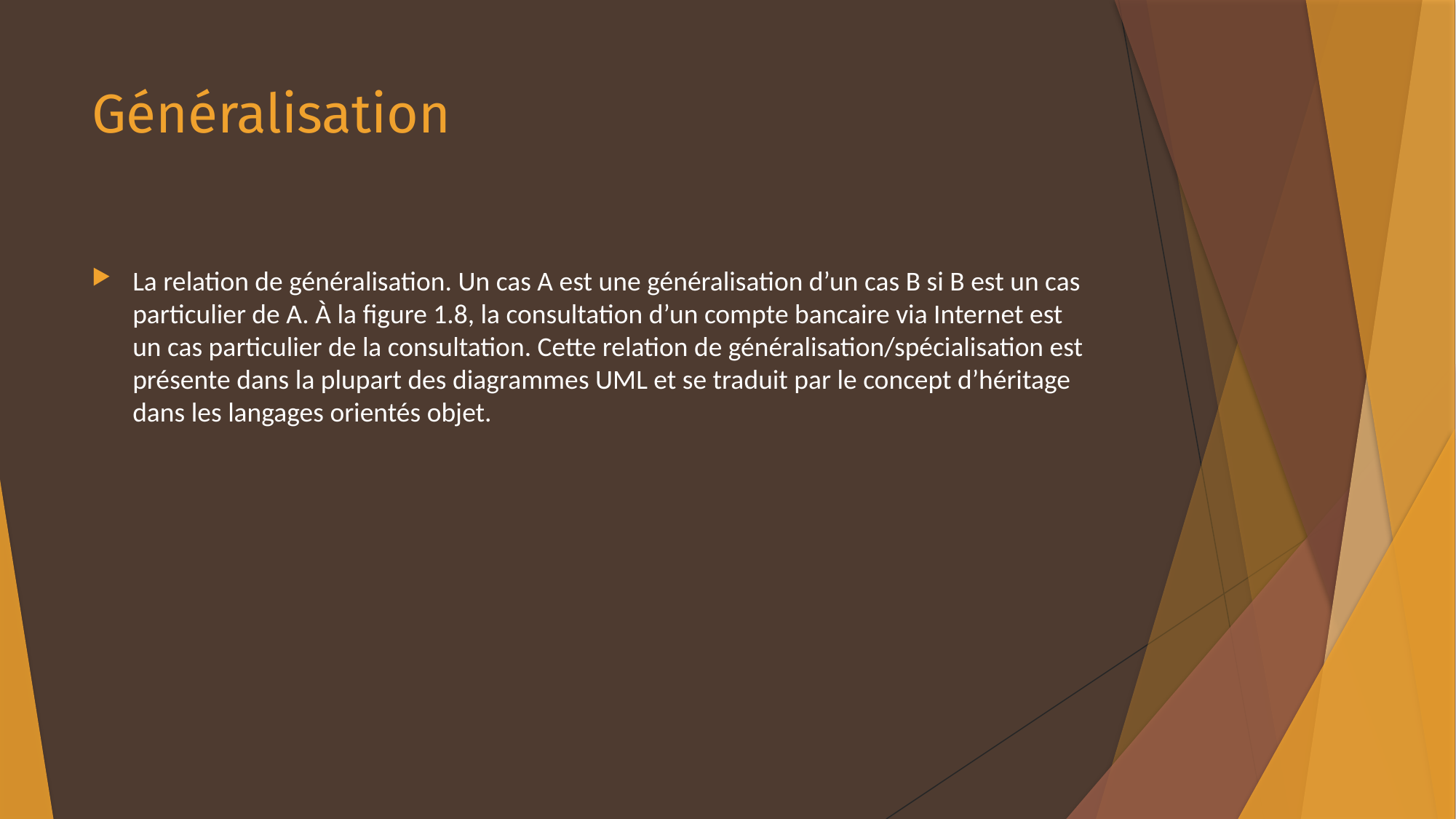

# Généralisation
La relation de généralisation. Un cas A est une généralisation d’un cas B si B est un cas particulier de A. À la figure 1.8, la consultation d’un compte bancaire via Internet est un cas particulier de la consultation. Cette relation de généralisation/spécialisation est présente dans la plupart des diagrammes UML et se traduit par le concept d’héritage dans les langages orientés objet.